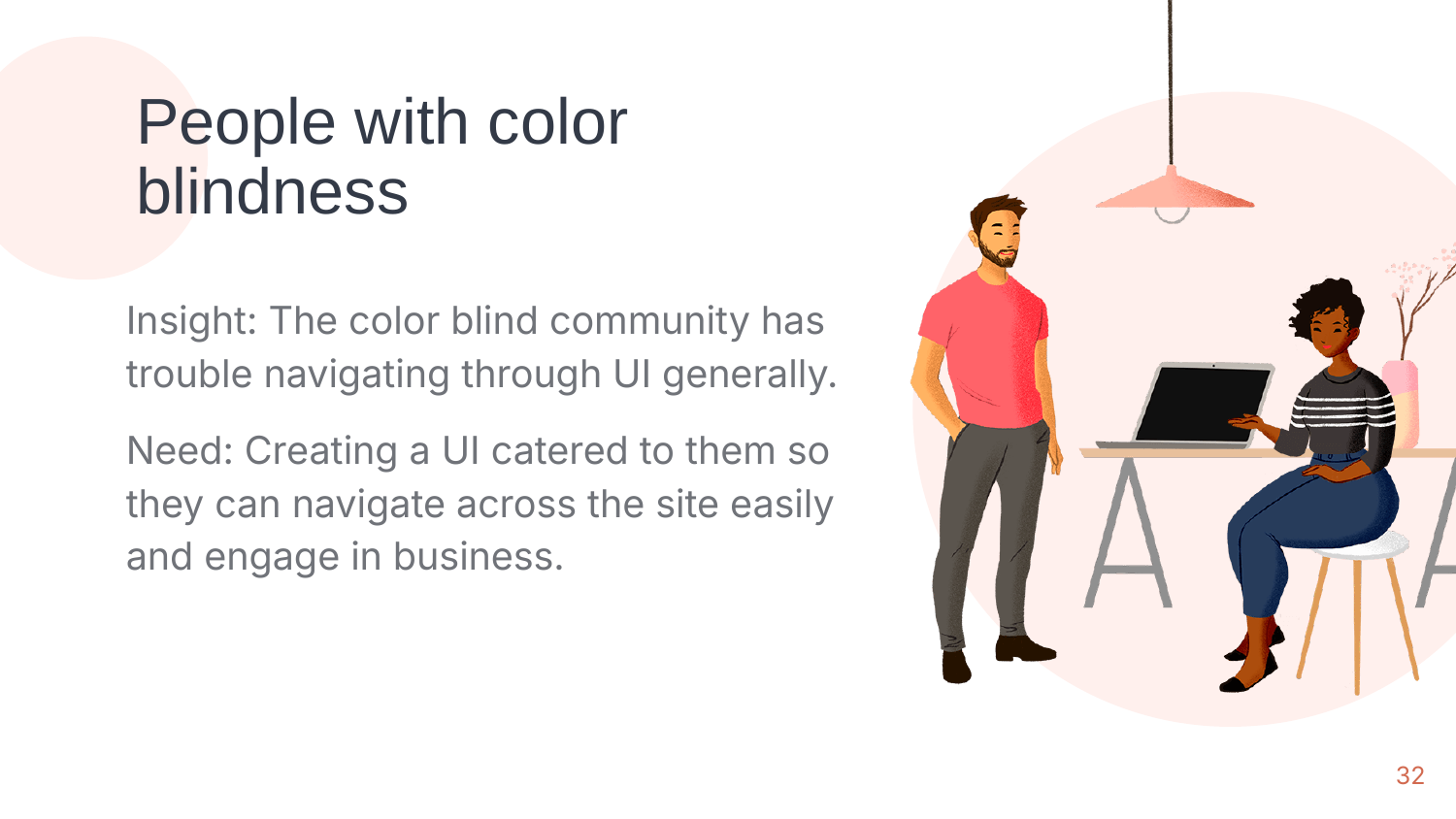

# People with color blindness
Insight: The color blind community has trouble navigating through UI generally.
Need: Creating a UI catered to them so they can navigate across the site easily and engage in business.
32